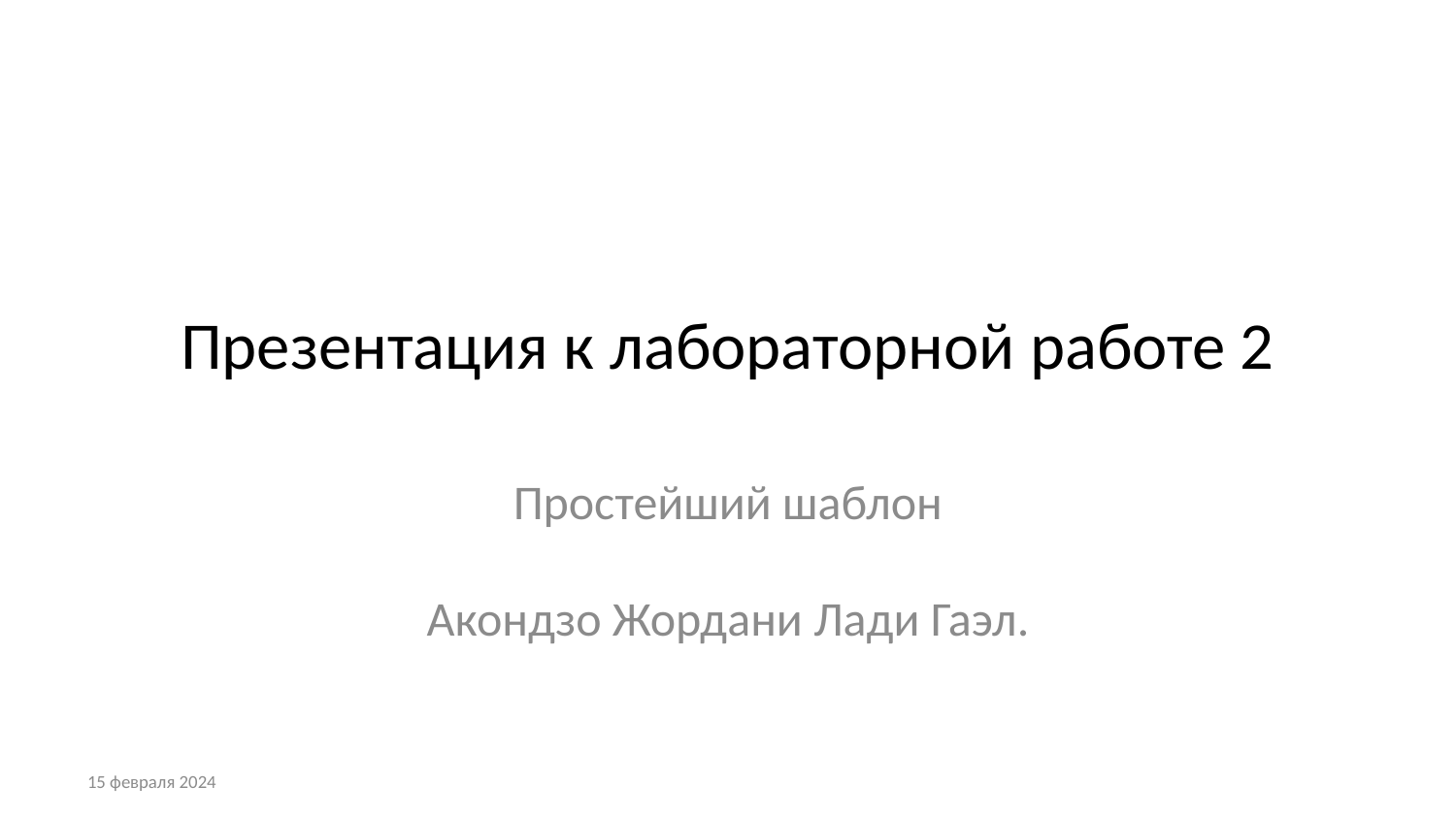

# Презентация к лабораторной работе 2
Простейший шаблон
Акондзо Жордани Лади Гаэл.
15 февраля 2024